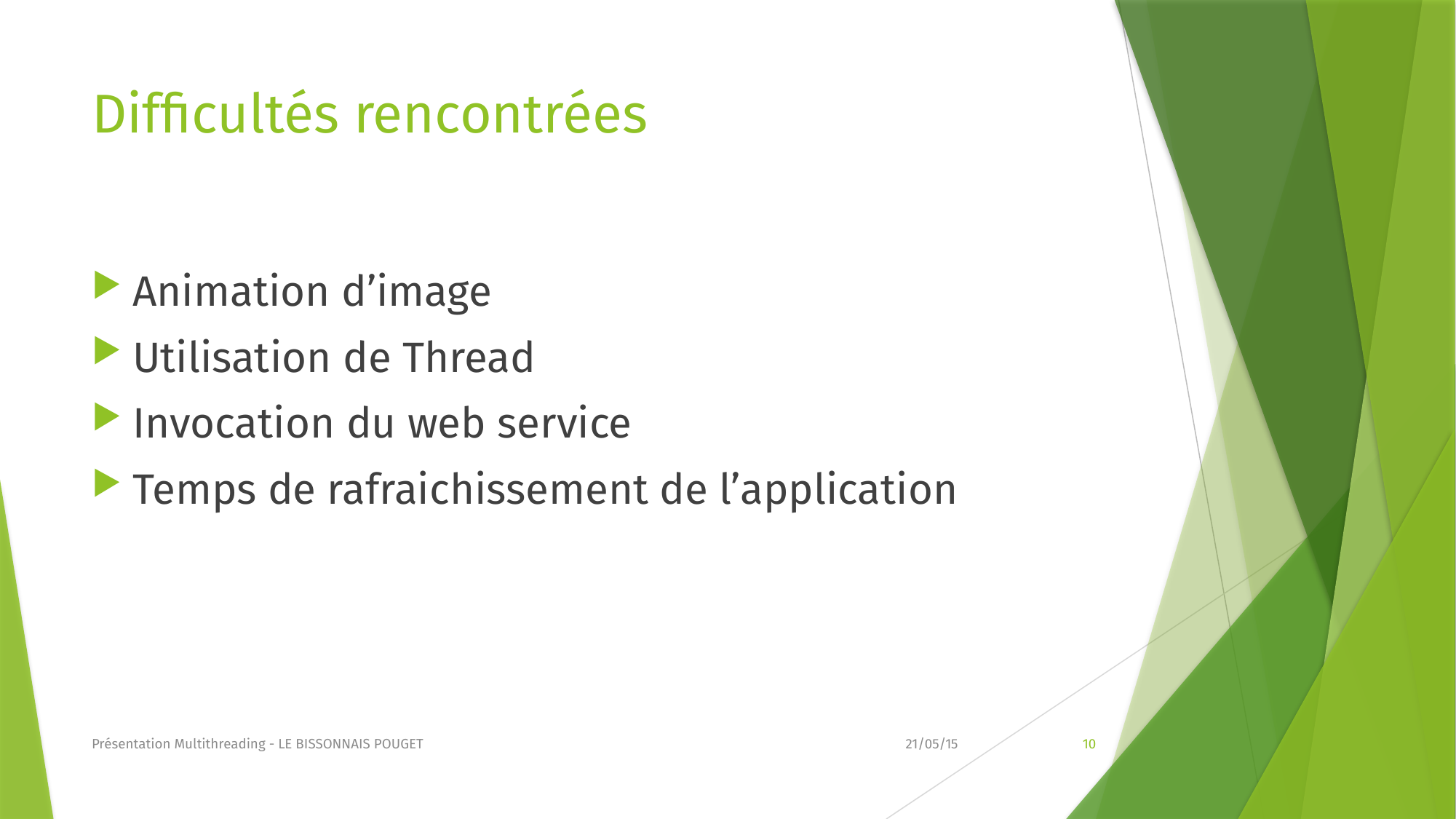

# Difficultés rencontrées
Animation d’image
Utilisation de Thread
Invocation du web service
Temps de rafraichissement de l’application

Présentation Multithreading - LE BISSONNAIS POUGET
21/05/15
10